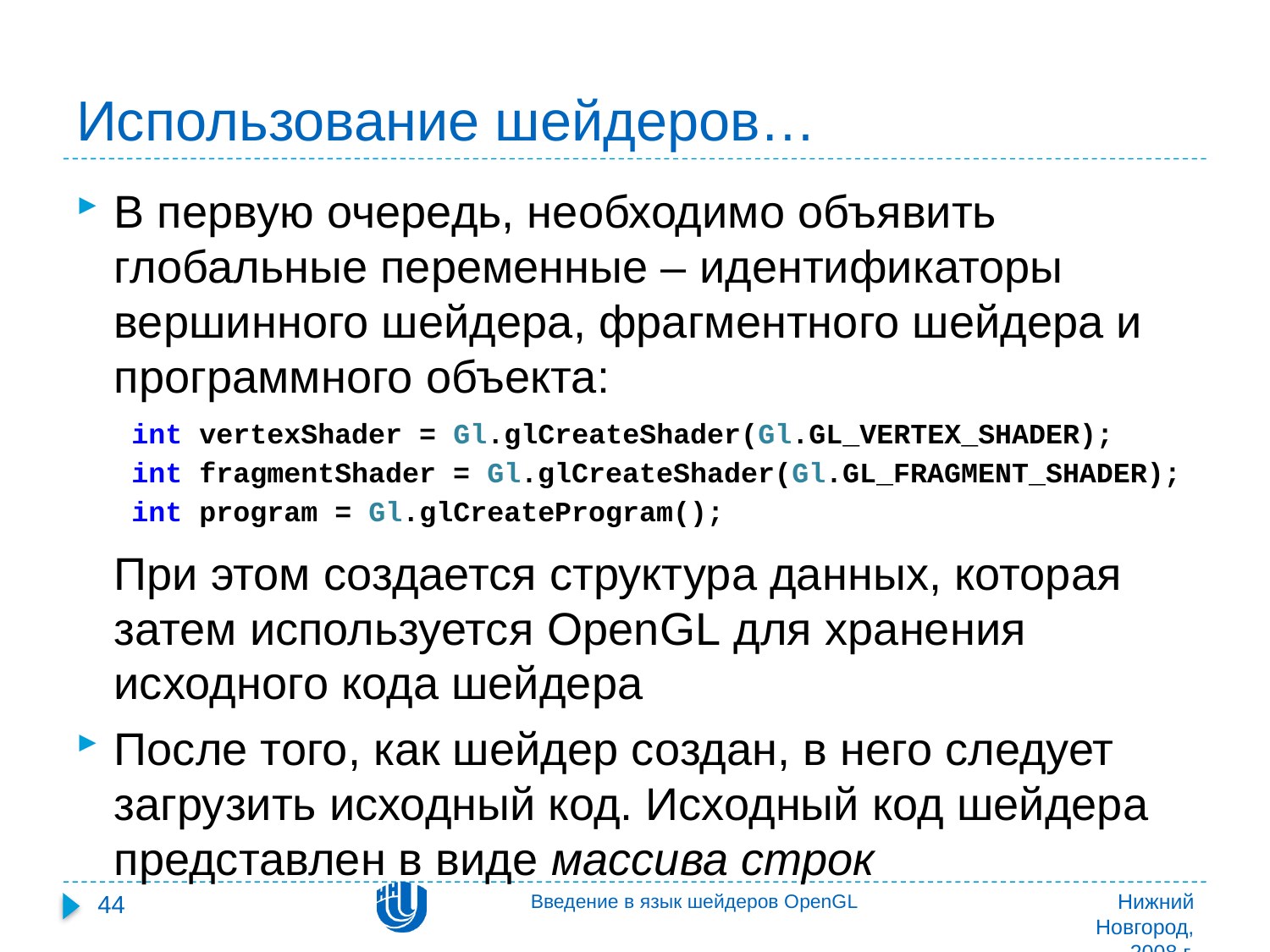

# Использование шейдеров…
В первую очередь, необходимо объявить глобальные переменные – идентификаторы вершинного шейдера, фрагментного шейдера и программного объекта:

	При этом создается структура данных, которая затем используется OpenGL для хранения исходного кода шейдера
После того, как шейдер создан, в него следует загрузить исходный код. Исходный код шейдера представлен в виде массива строк

int vertexShader = Gl.glCreateShader(Gl.GL_VERTEX_SHADER);
int fragmentShader = Gl.glCreateShader(Gl.GL_FRAGMENT_SHADER);
int program = Gl.glCreateProgram();
44
Введение в язык шейдеров OpenGL
Нижний Новгород, 2008 г.